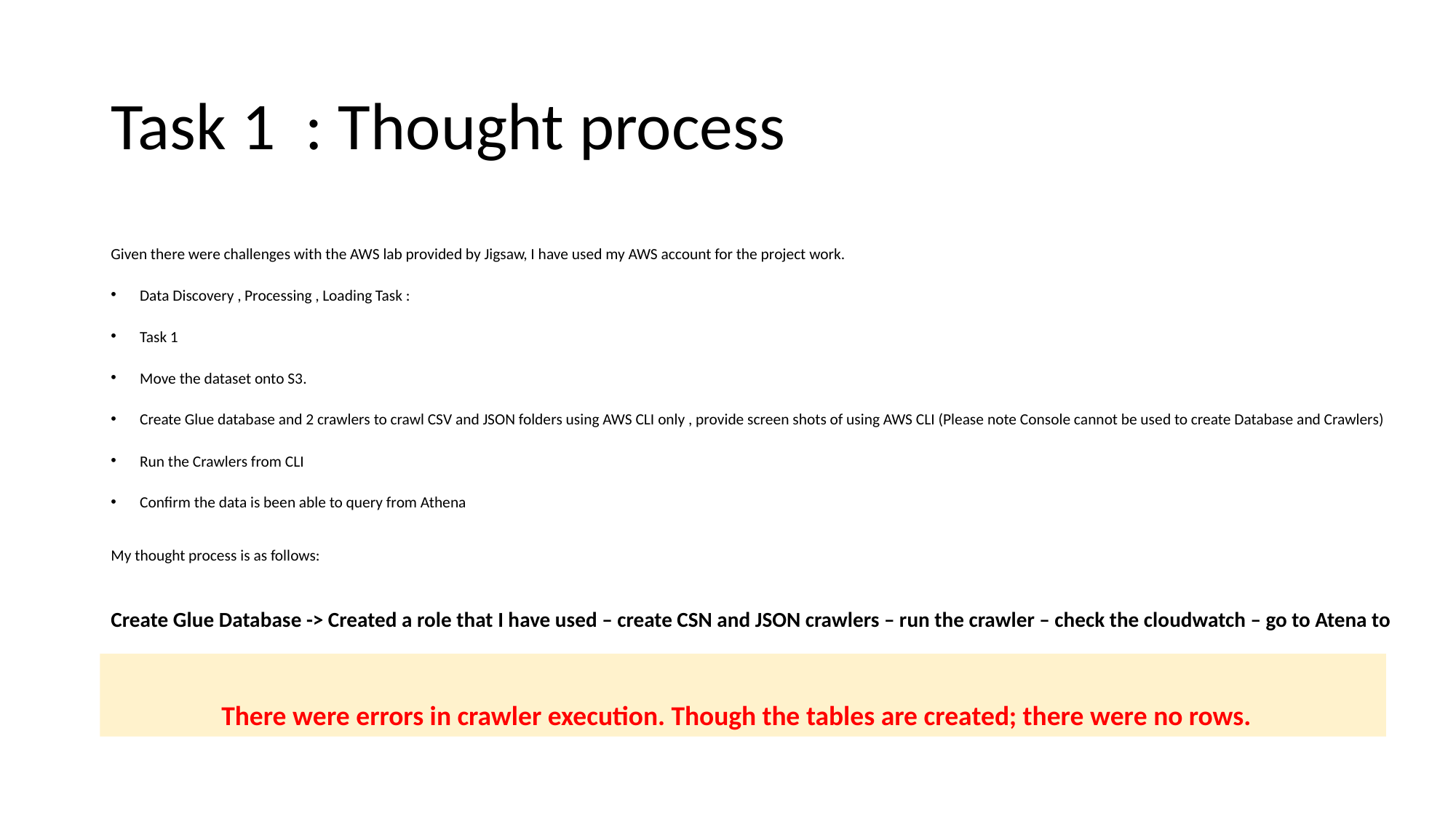

# Task 1  : Thought process
Given there were challenges with the AWS lab provided by Jigsaw, I have used my AWS account for the project work.
Data Discovery , Processing , Loading Task :
Task 1
Move the dataset onto S3.
Create Glue database and 2 crawlers to crawl CSV and JSON folders using AWS CLI only , provide screen shots of using AWS CLI (Please note Console cannot be used to create Database and Crawlers)
Run the Crawlers from CLI
Confirm the data is been able to query from Athena
My thought process is as follows:
Create Glue Database -> Created a role that I have used – create CSN and JSON crawlers – run the crawler – check the cloudwatch – go to Atena to check the tables in the database and write a query
There were errors in crawler execution. Though the tables are created; there were no rows.